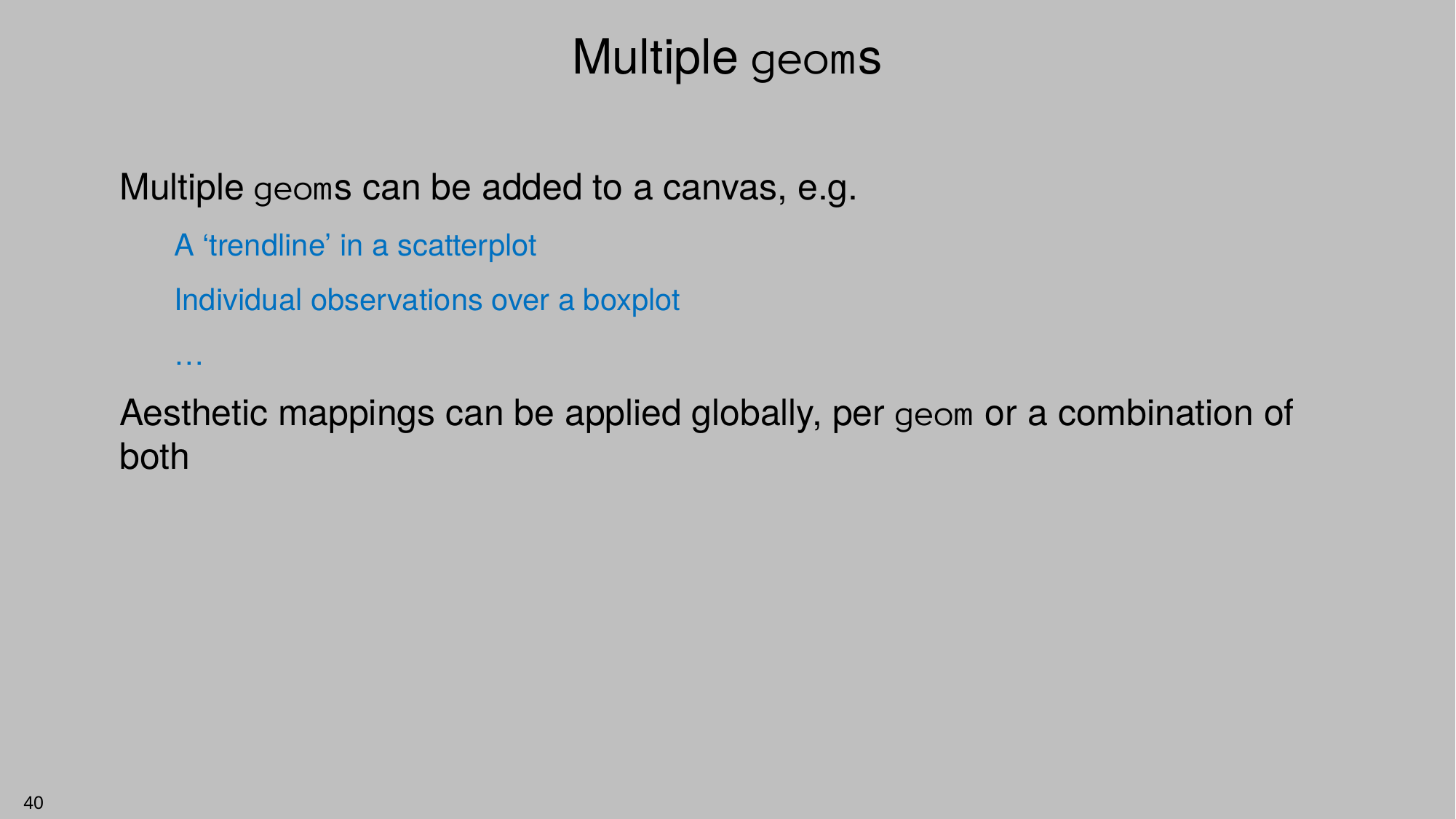

# Multiple geoms
Multiple geoms can be added to a canvas, e.g.
A ‘trendline’ in a scatterplot
Individual observations over a boxplot
…
Aesthetic mappings can be applied globally, per geom or a combination of both